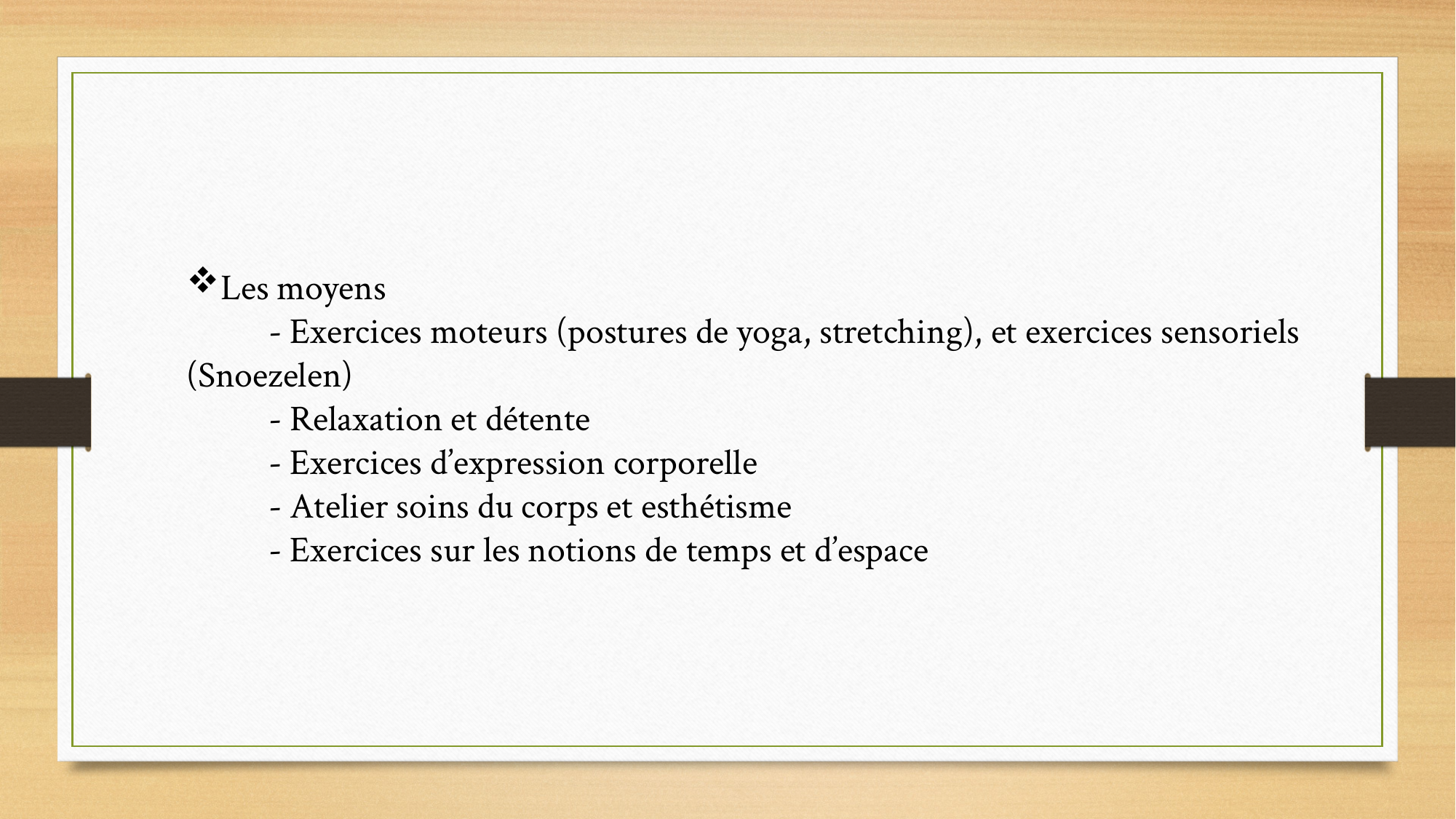

Les moyens
          - Exercices moteurs (postures de yoga, stretching), et exercices sensoriels (Snoezelen)
          - Relaxation et détente
          - Exercices d’expression corporelle
          - Atelier soins du corps et esthétisme
          - Exercices sur les notions de temps et d’espace